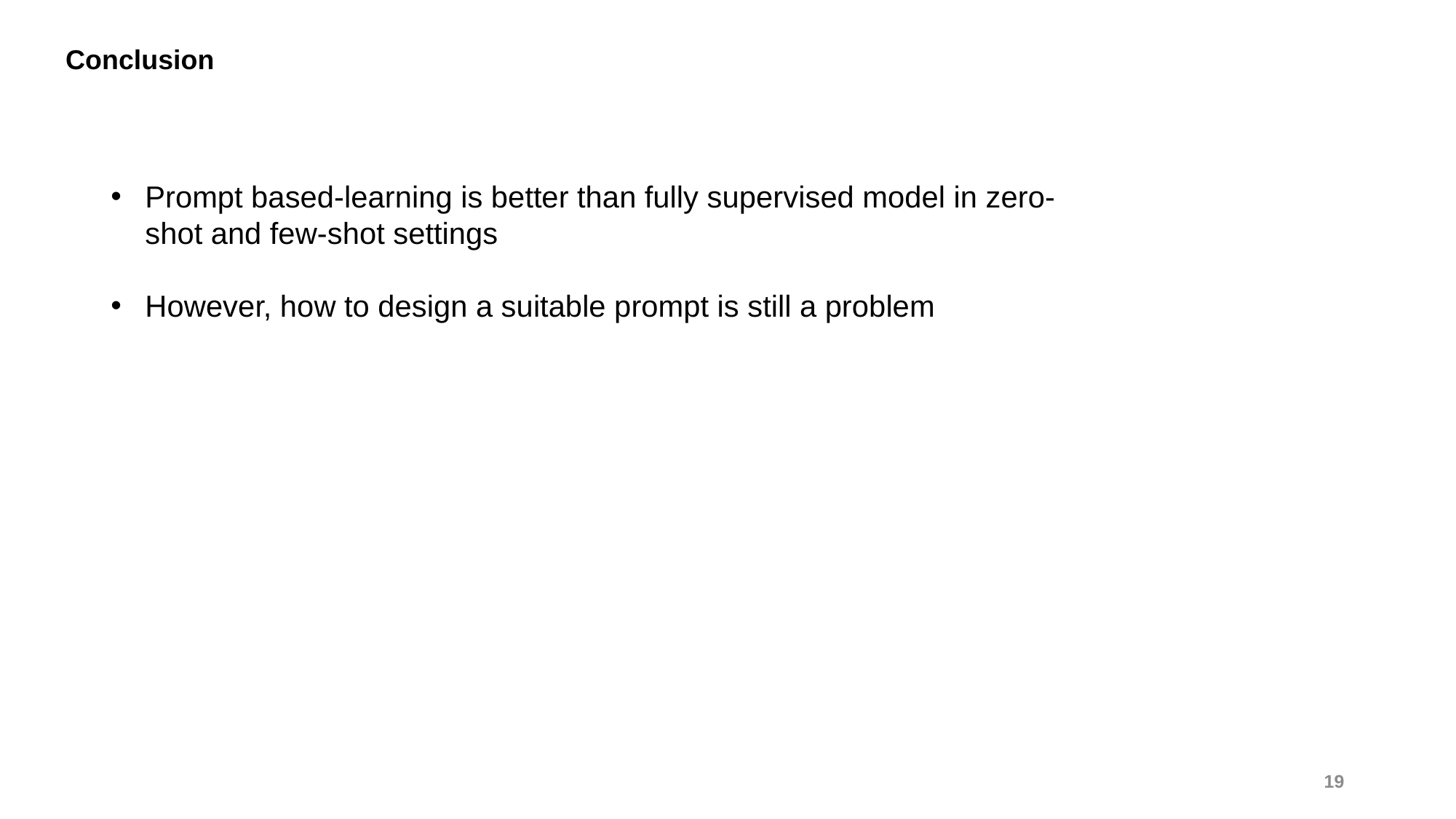

Conclusion
Prompt based-learning is better than fully supervised model in zero-shot and few-shot settings

However, how to design a suitable prompt is still a problem
19